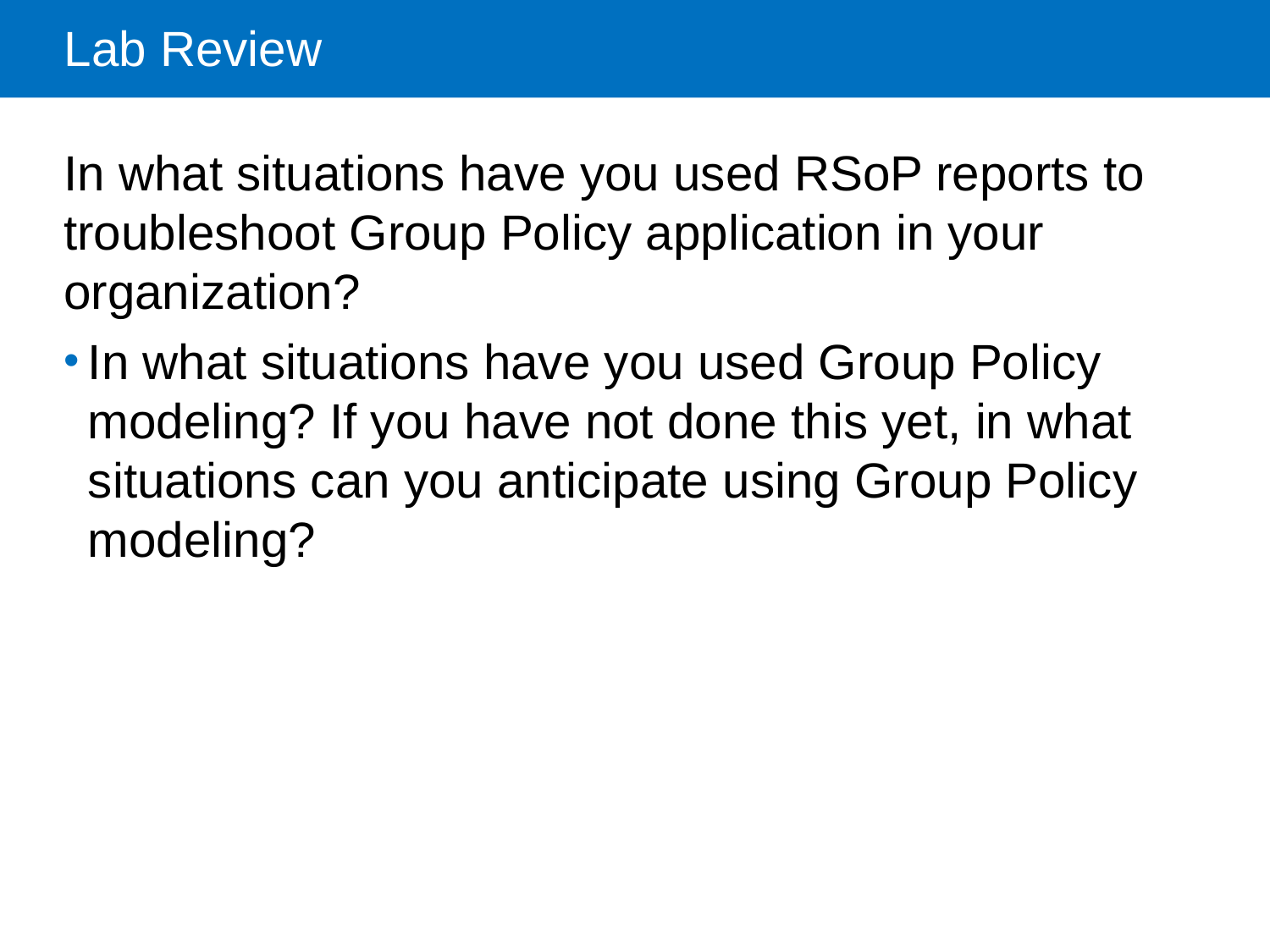

# Lab Review
In what situations have you used RSoP reports to troubleshoot Group Policy application in your organization?
In what situations have you used Group Policy modeling? If you have not done this yet, in what situations can you anticipate using Group Policy modeling?